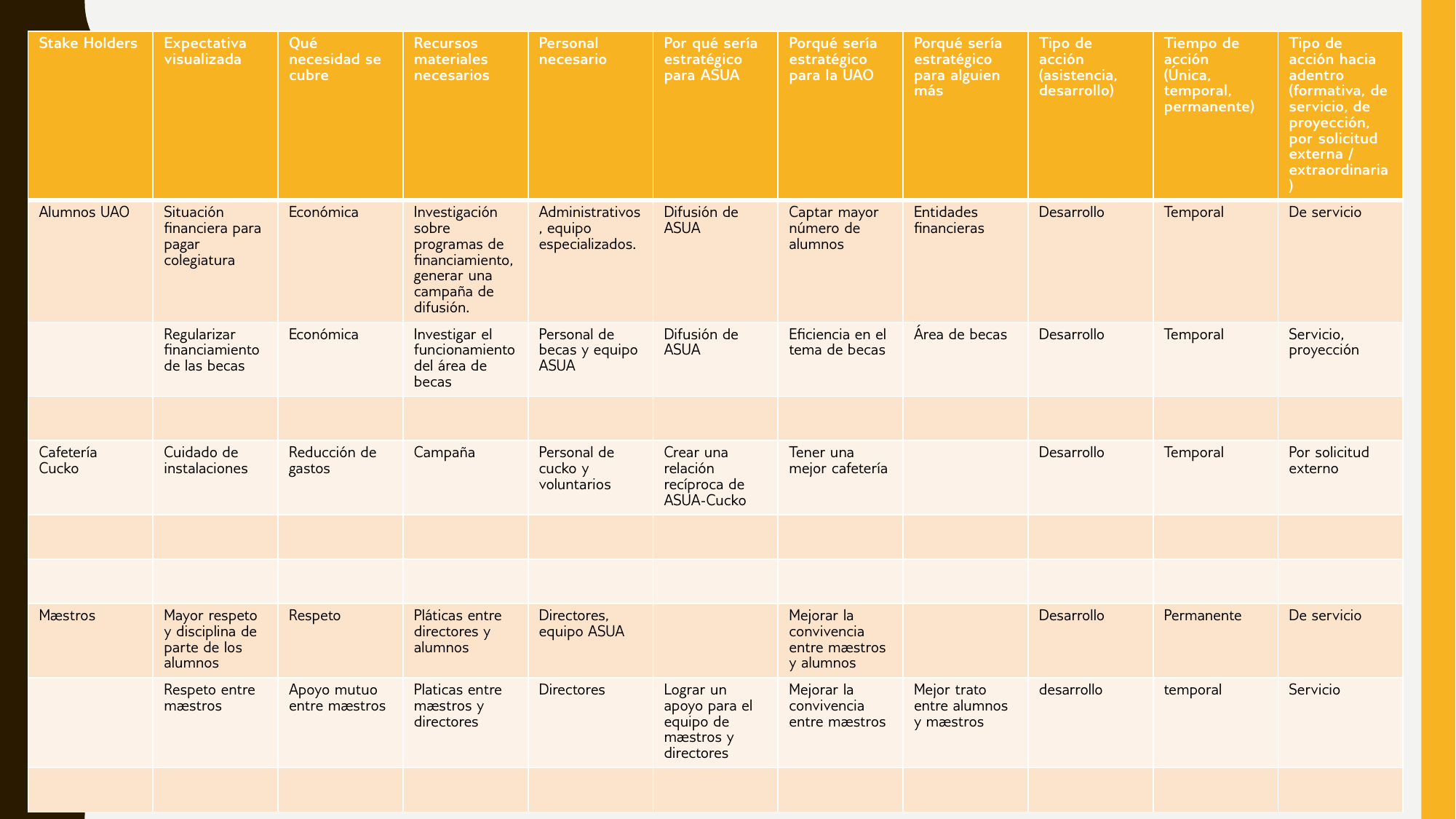

| Stake Holders | Expectativa visualizada | Qué necesidad se cubre | Recursos materiales necesarios | Personal necesario | Por qué sería estratégico para ASUA | Porqué sería estratégico para la UAO | Porqué sería estratégico para alguien más | Tipo de acción (asistencia, desarrollo) | Tiempo de acción (Única, temporal, permanente) | Tipo de acción hacia adentro (formativa, de servicio, de proyección, por solicitud externa / extraordinaria) |
| --- | --- | --- | --- | --- | --- | --- | --- | --- | --- | --- |
| Alumnos UAO | Situación financiera para pagar colegiatura | Económica | Investigación sobre programas de financiamiento, generar una campaña de difusión. | Administrativos, equipo especializados. | Difusión de ASUA | Captar mayor número de alumnos | Entidades financieras | Desarrollo | Temporal | De servicio |
|  | Regularizar financiamiento de las becas | Económica | Investigar el funcionamiento del área de becas | Personal de becas y equipo ASUA | Difusión de ASUA | Eficiencia en el tema de becas | Área de becas | Desarrollo | Temporal | Servicio, proyección |
|  |  |  |  |  |  |  |  |  |  |  |
| Cafetería Cucko | Cuidado de instalaciones | Reducción de gastos | Campaña | Personal de cucko y voluntarios | Crear una relación recíproca de ASUA-Cucko | Tener una mejor cafetería |  | Desarrollo | Temporal | Por solicitud externo |
|  |  |  |  |  |  |  |  |  |  |  |
|  |  |  |  |  |  |  |  |  |  |  |
| Maestros | Mayor respeto y disciplina de parte de los alumnos | Respeto | Pláticas entre directores y alumnos | Directores, equipo ASUA |  | Mejorar la convivencia entre maestros y alumnos |  | Desarrollo | Permanente | De servicio |
|  | Respeto entre maestros | Apoyo mutuo entre maestros | Platicas entre maestros y directores | Directores | Lograr un apoyo para el equipo de maestros y directores | Mejorar la convivencia entre maestros | Mejor trato entre alumnos y maestros | desarrollo | temporal | Servicio |
|  |  |  |  |  |  |  |  |  |  |  |